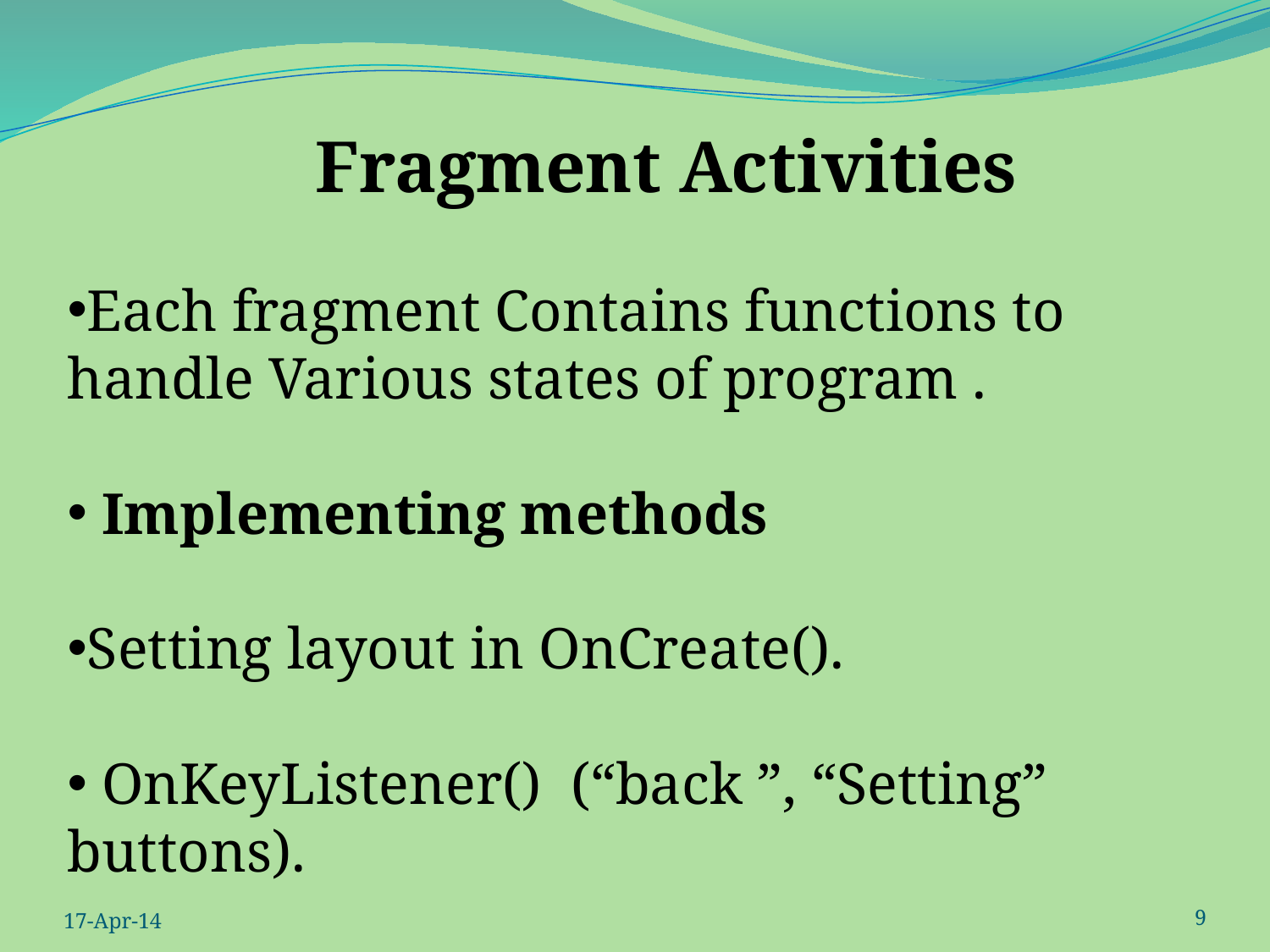

Fragment Activities

Each fragment Contains functions to handle Various states of program .

 Implementing methods

Setting layout in OnCreate().

 OnKeyListener()  (“back ”, “Setting”  buttons).

17-Apr-14
9